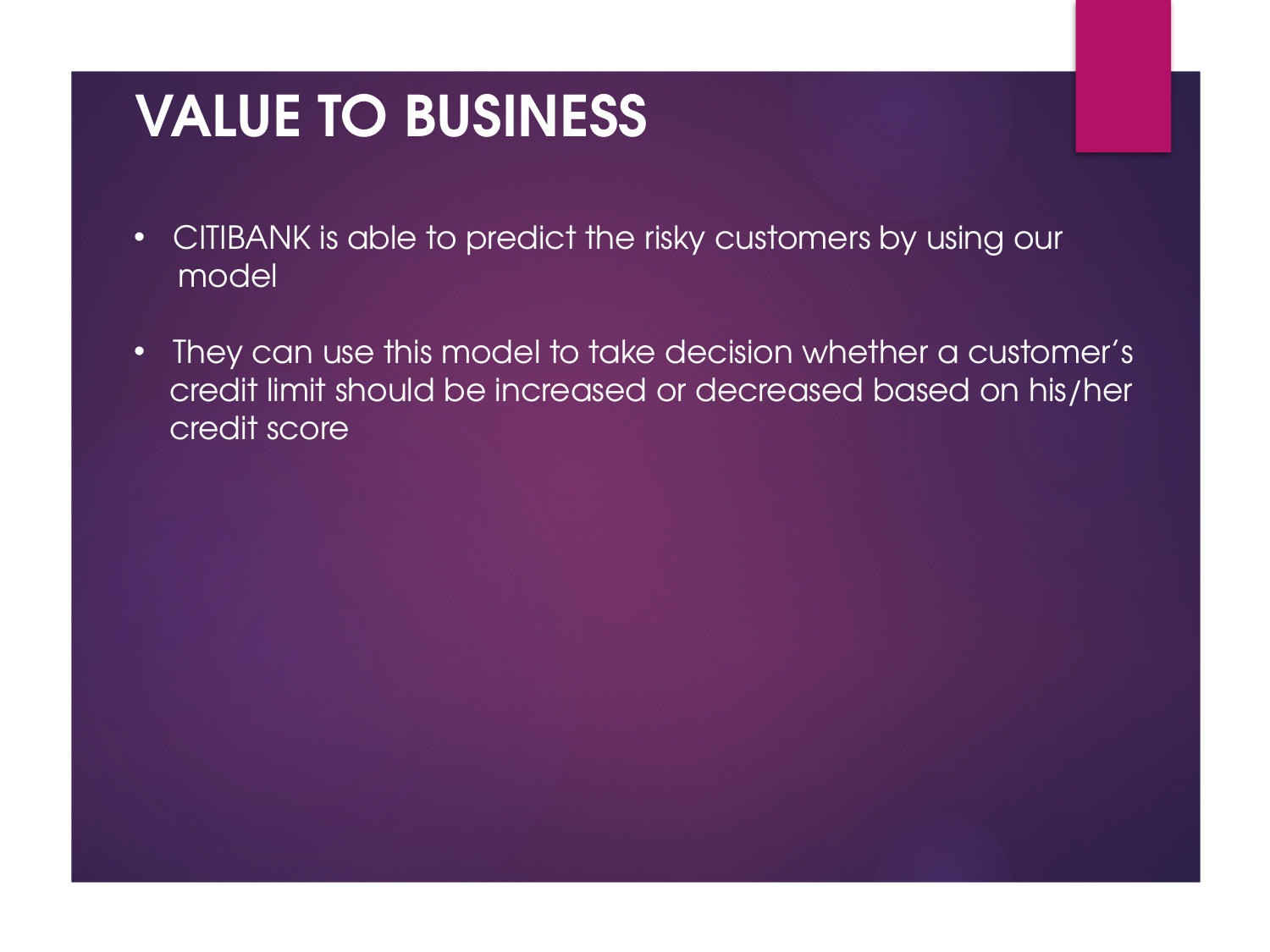

VALUE TO BUSINESS
CITIBANK is able to predict the risky customers by using our
     model

They can use this model to take decision whether a customer’s
    credit limit should be increased or decreased based on his/her
    credit score